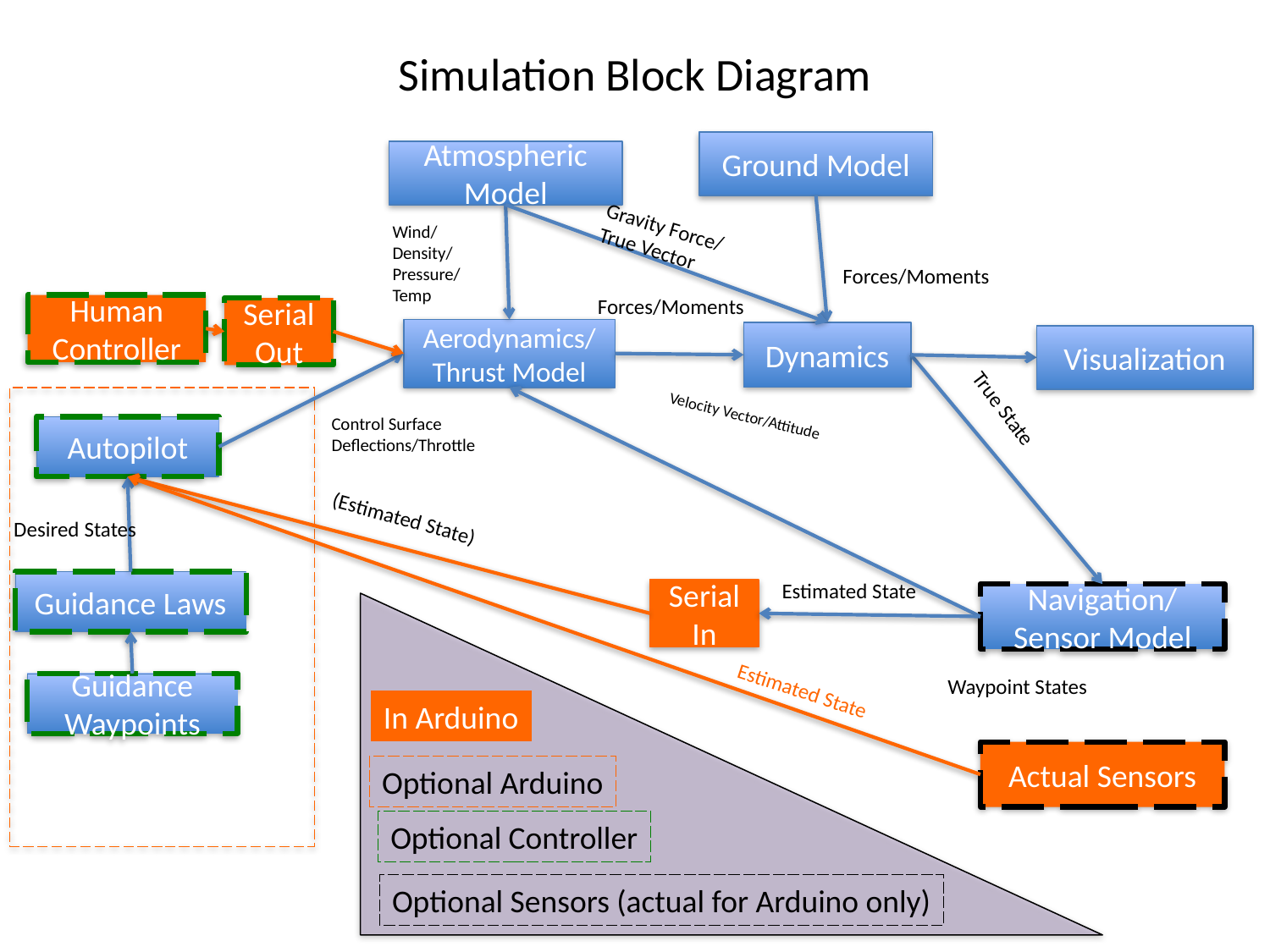

# Simulation Block Diagram
Ground Model
Atmospheric Model
Gravity Force/
True Vector
Wind/
Density/
Pressure/
Temp
Forces/Moments
Forces/Moments
Human Controller
Serial Out
Aerodynamics/Thrust Model
Dynamics
Visualization

True State
Velocity Vector/Attitude
Control Surface
Deflections/Throttle
Autopilot
(Estimated State)
Desired States
Guidance Laws
Estimated State
Serial In
Navigation/Sensor Model

Waypoint States
Estimated State
Guidance Waypoints
In Arduino
Actual Sensors
Optional Arduino
Optional Controller
Optional Sensors (actual for Arduino only)